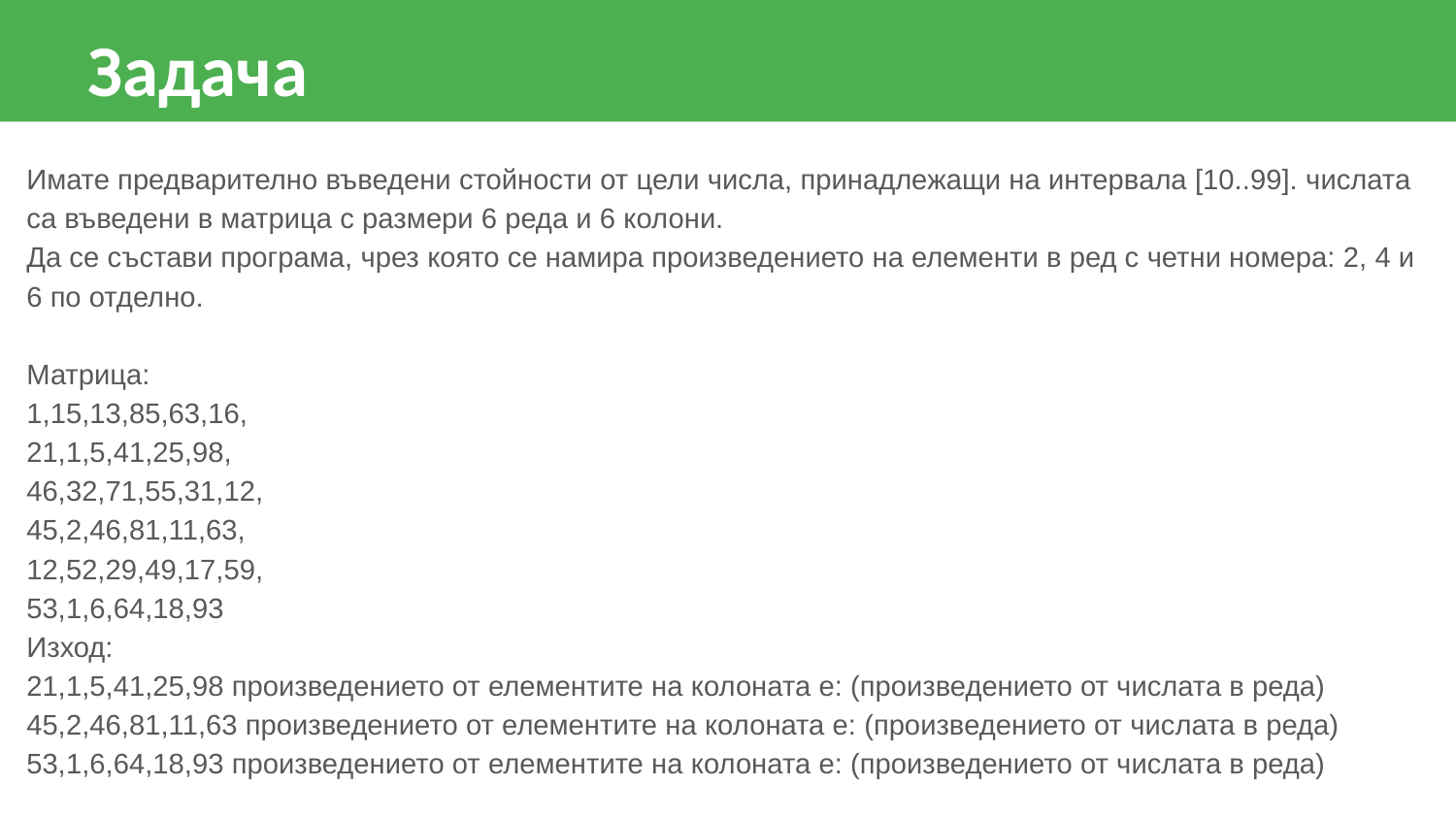

Задача
Имате предварително въведени стойности от цели числа, принадлежащи на интервала [10..99]. числата са въведени в матрица с размери 6 реда и 6 колони.
Да се състави програма, чрез която се намира произведението на елементи в ред с четни номера: 2, 4 и 6 по отделно.
Матрица:
1,15,13,85,63,16,
21,1,5,41,25,98,
46,32,71,55,31,12,
45,2,46,81,11,63,
12,52,29,49,17,59,
53,1,6,64,18,93
Изход:
21,1,5,41,25,98 произведението от елементите на колоната е: (произведението от числата в реда)
45,2,46,81,11,63 произведението от елементите на колоната е: (произведението от числата в реда)
53,1,6,64,18,93 произведението от елементите на колоната е: (произведението от числата в реда)